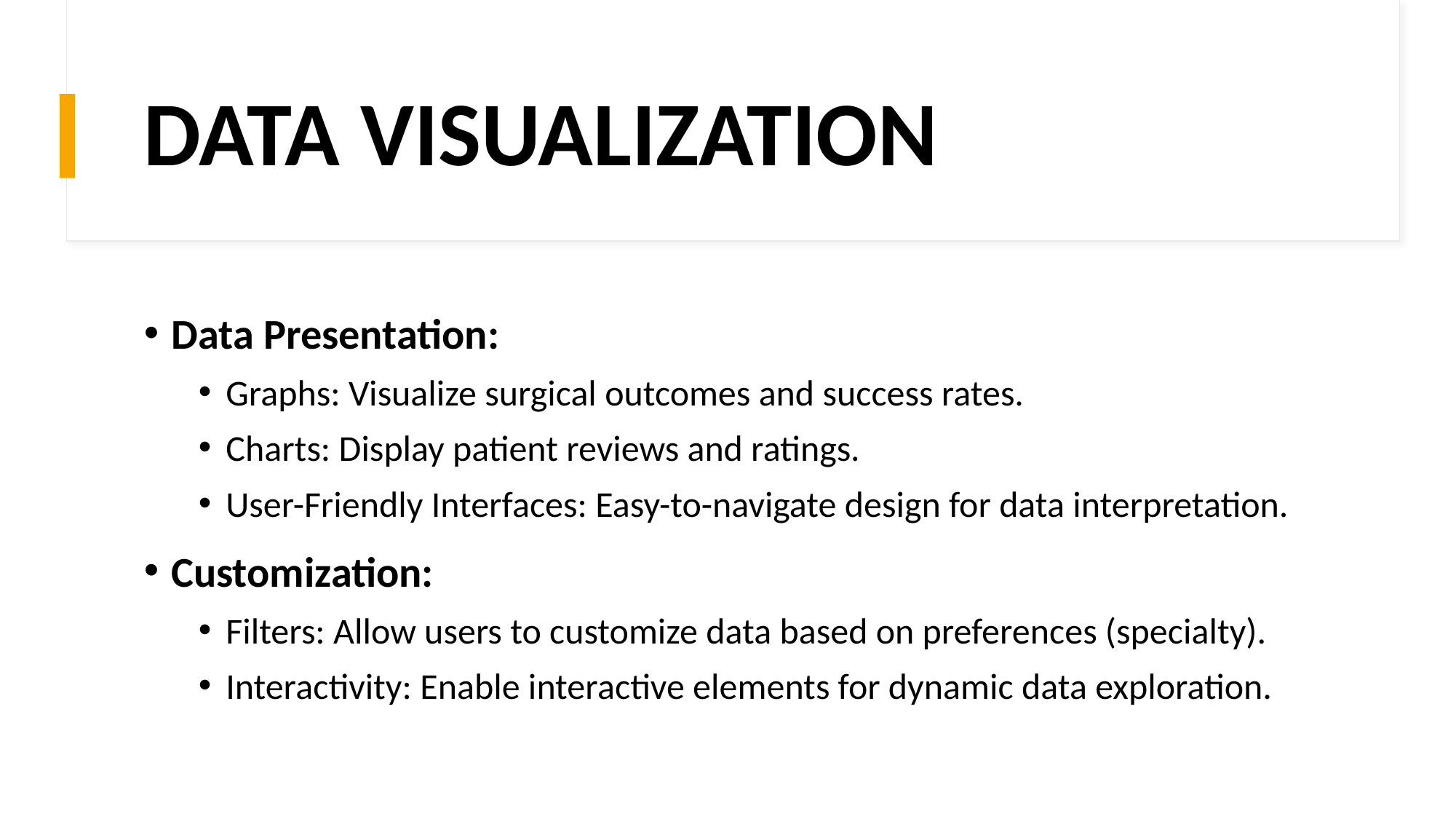

# DATA VISUALIZATION
Data Presentation:
Graphs: Visualize surgical outcomes and success rates.
Charts: Display patient reviews and ratings.
User-Friendly Interfaces: Easy-to-navigate design for data interpretation.
Customization:
Filters: Allow users to customize data based on preferences (specialty).
Interactivity: Enable interactive elements for dynamic data exploration.